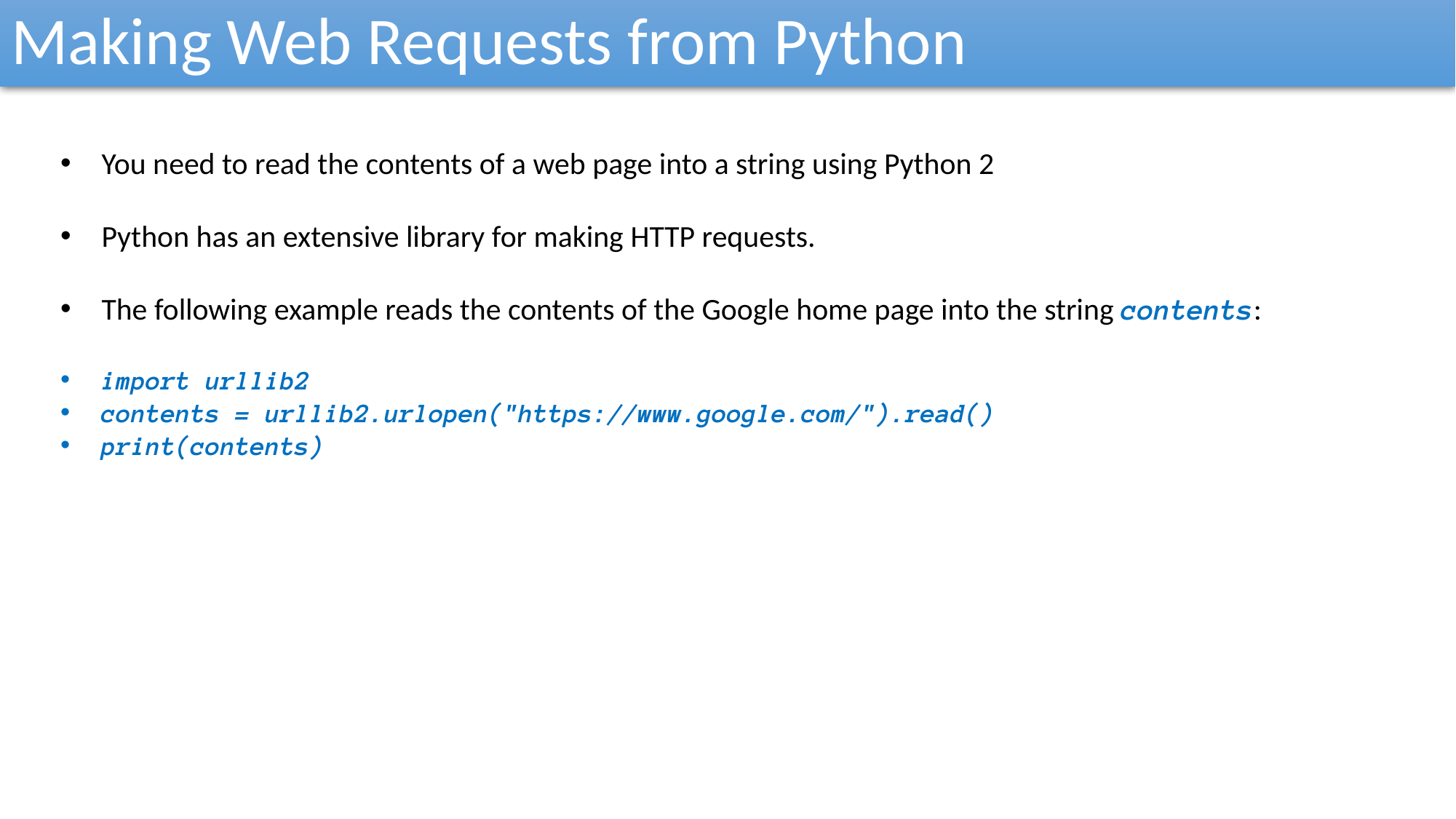

Making Web Requests from Python

You need to read the contents of a web page into a string using Python 2

Python has an extensive library for making HTTP requests.

The following example reads the contents of the Google home page into the string contents:

import urllib2
contents = urllib2.urlopen("https://www.google.com/").read()
print(contents)